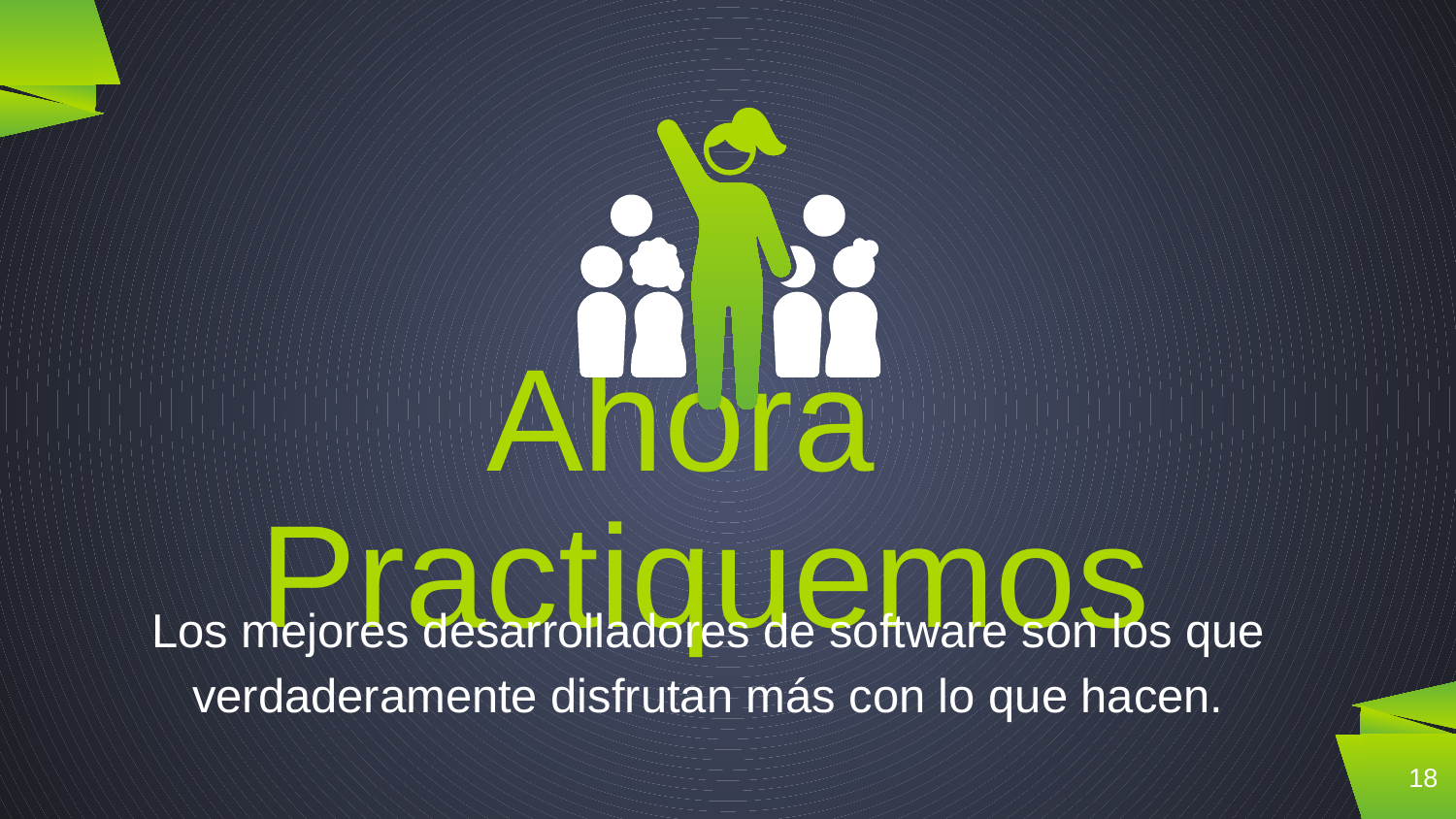

Ahora 	Practiquemos
Los mejores desarrolladores de software son los que verdaderamente disfrutan más con lo que hacen.
18